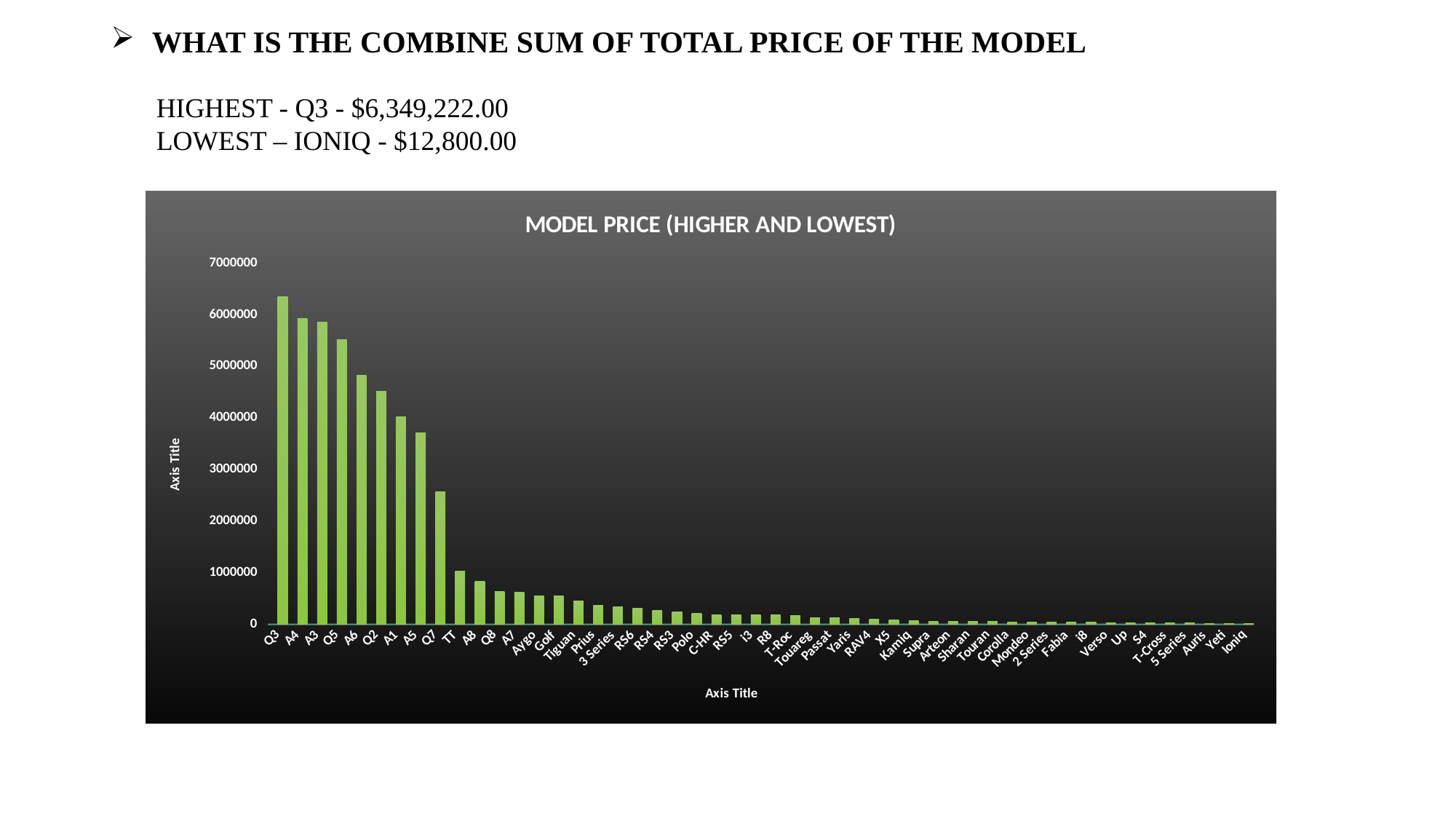

# WHAT IS THE COMBINE SUM OF TOTAL PRICE OF THE MODEL
HIGHEST - Q3 - $6,349,222.00
LOWEST – IONIQ - $12,800.00

### Chart: MODEL PRICE (HIGHER AND LOWEST)

| Category | Count of Model | Sum of Price |
|---|---|---|
|  Q3 | 303.0 | 6349222.0 |
|  A4 | 301.0 | 5930066.0 |
|  A3 | 342.0 | 5859716.0 |
|  Q5 | 186.0 | 5518628.0 |
|  A6 | 214.0 | 4828938.0 |
|  Q2 | 204.0 | 4517749.0 |
|  A1 | 281.0 | 4021990.0 |
|  A5 | 169.0 | 3710401.0 |
|  Q7 | 59.0 | 2573866.0 |
|  TT | 54.0 | 1036954.0 |
|  A8 | 25.0 | 826989.0 |
|  Q8 | 10.0 | 640127.0 |
|  A7 | 19.0 | 624883.0 |
|  Aygo | 59.0 | 550036.0 |
|  Golf | 28.0 | 549088.0 |
|  Tiguan | 17.0 | 448449.0 |
|  Prius | 18.0 | 370365.0 |
|  3 Series | 21.0 | 345105.0 |
|  RS6 | 6.0 | 303965.0 |
|  RS4 | 5.0 | 261926.0 |
|  RS3 | 7.0 | 233632.0 |
|  Polo | 15.0 | 214393.0 |
|  C-HR | 7.0 | 187042.0 |
|  RS5 | 4.0 | 186386.0 |
|  i3 | 10.0 | 180838.0 |
|  R8 | 2.0 | 176995.0 |
|  T-Roc | 7.0 | 165261.0 |
|  Touareg | 4.0 | 133480.0 |
|  Passat | 6.0 | 130130.0 |
|  Yaris | 10.0 | 115555.0 |
|  RAV4 | 5.0 | 104244.0 |
|  X5 | 3.0 | 80499.0 |
|  Kamiq | 4.0 | 76920.0 |
|  Supra | 1.0 | 59995.0 |
|  Arteon | 2.0 | 52484.0 |
|  Sharan | 2.0 | 52484.0 |
|  Touran | 2.0 | 50985.0 |
|  Corolla | 2.0 | 48490.0 |
|  Mondeo | 3.0 | 45275.0 |
|  2 Series | 3.0 | 44000.0 |
|  Fabia | 4.0 | 43220.0 |
|  i8 | 1.0 | 37995.0 |
|  Verso | 2.0 | 31500.0 |
|  Up | 3.0 | 30693.0 |
|  S4 | 1.0 | 23700.0 |
|  T-Cross | 1.0 | 22999.0 |
|  5 Series | 1.0 | 21940.0 |
|  Auris | 1.0 | 15495.0 |
|  Yeti | 1.0 | 14480.0 |
|  Ioniq | 1.0 | 12800.0 |